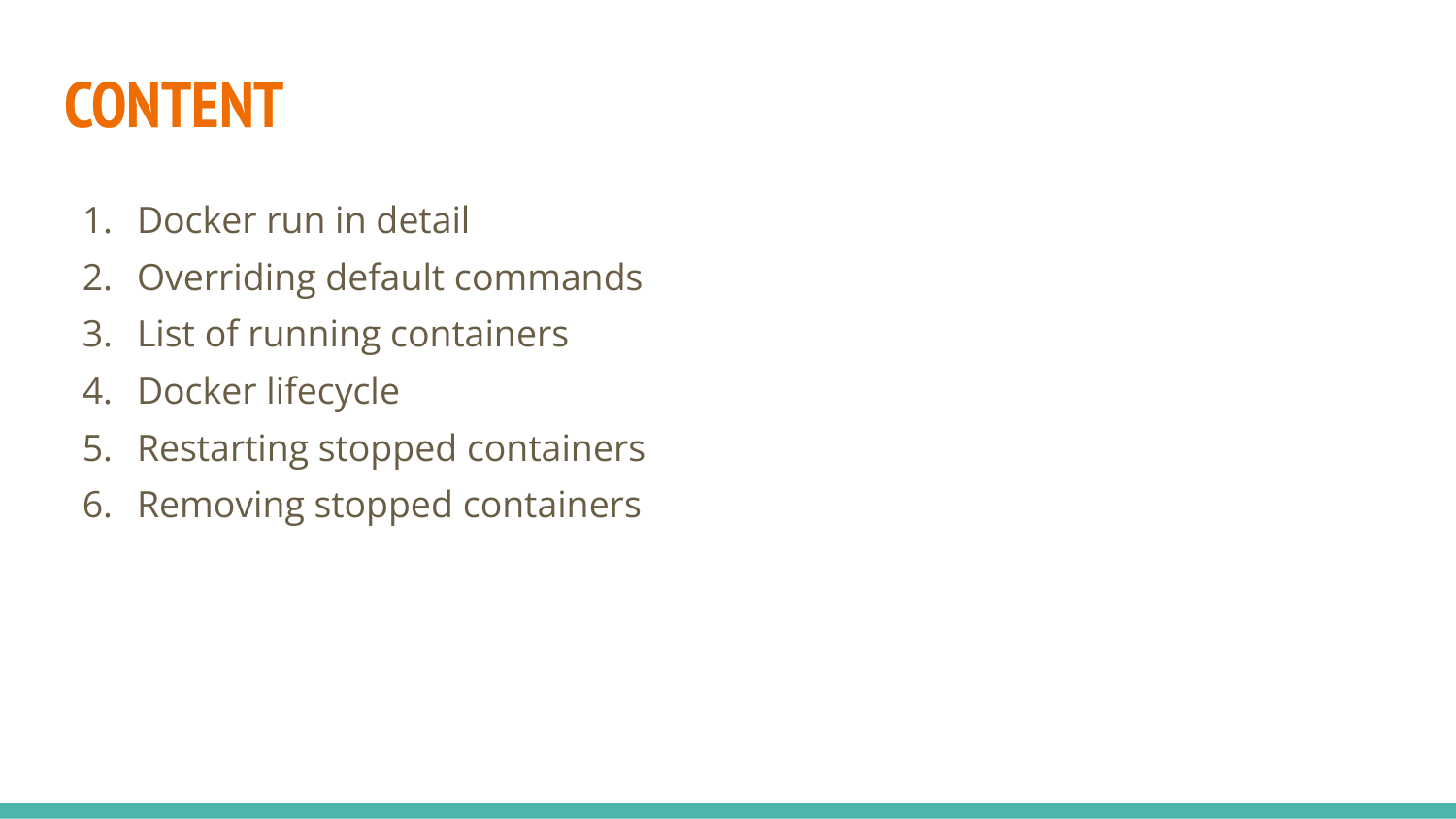

# CONTENT
Docker run in detail
Overriding default commands
List of running containers
Docker lifecycle
Restarting stopped containers
Removing stopped containers